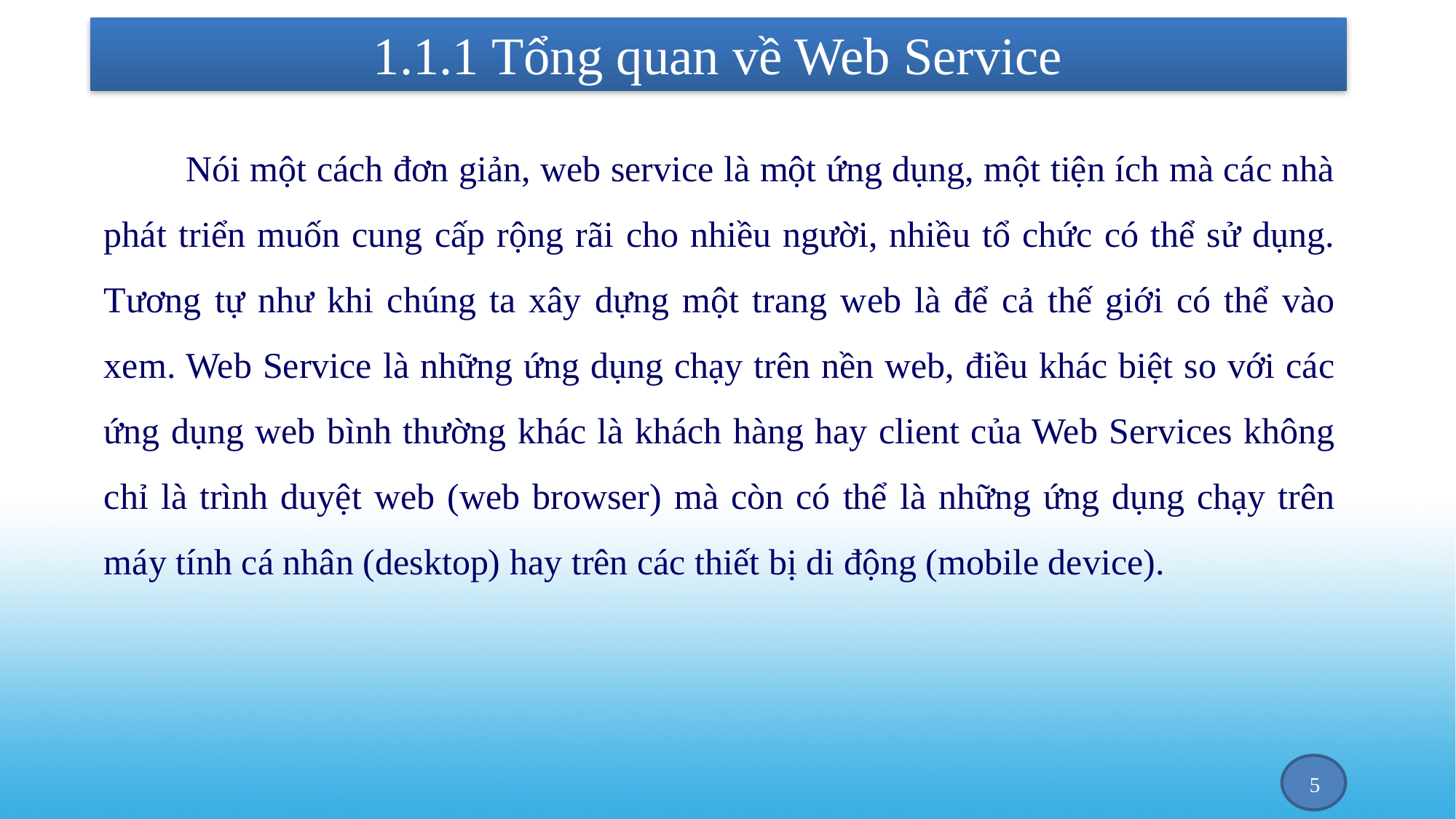

# 1.1.1 Tổng quan về Web Service
Nói một cách đơn giản, web service là một ứng dụng, một tiện ích mà các nhà phát triển muốn cung cấp rộng rãi cho nhiều người, nhiều tổ chức có thể sử dụng. Tương tự như khi chúng ta xây dựng một trang web là để cả thế giới có thể vào xem. Web Service là những ứng dụng chạy trên nền web, điều khác biệt so với các ứng dụng web bình thường khác là khách hàng hay client của Web Services không chỉ là trình duyệt web (web browser) mà còn có thể là những ứng dụng chạy trên máy tính cá nhân (desktop) hay trên các thiết bị di động (mobile device).
5